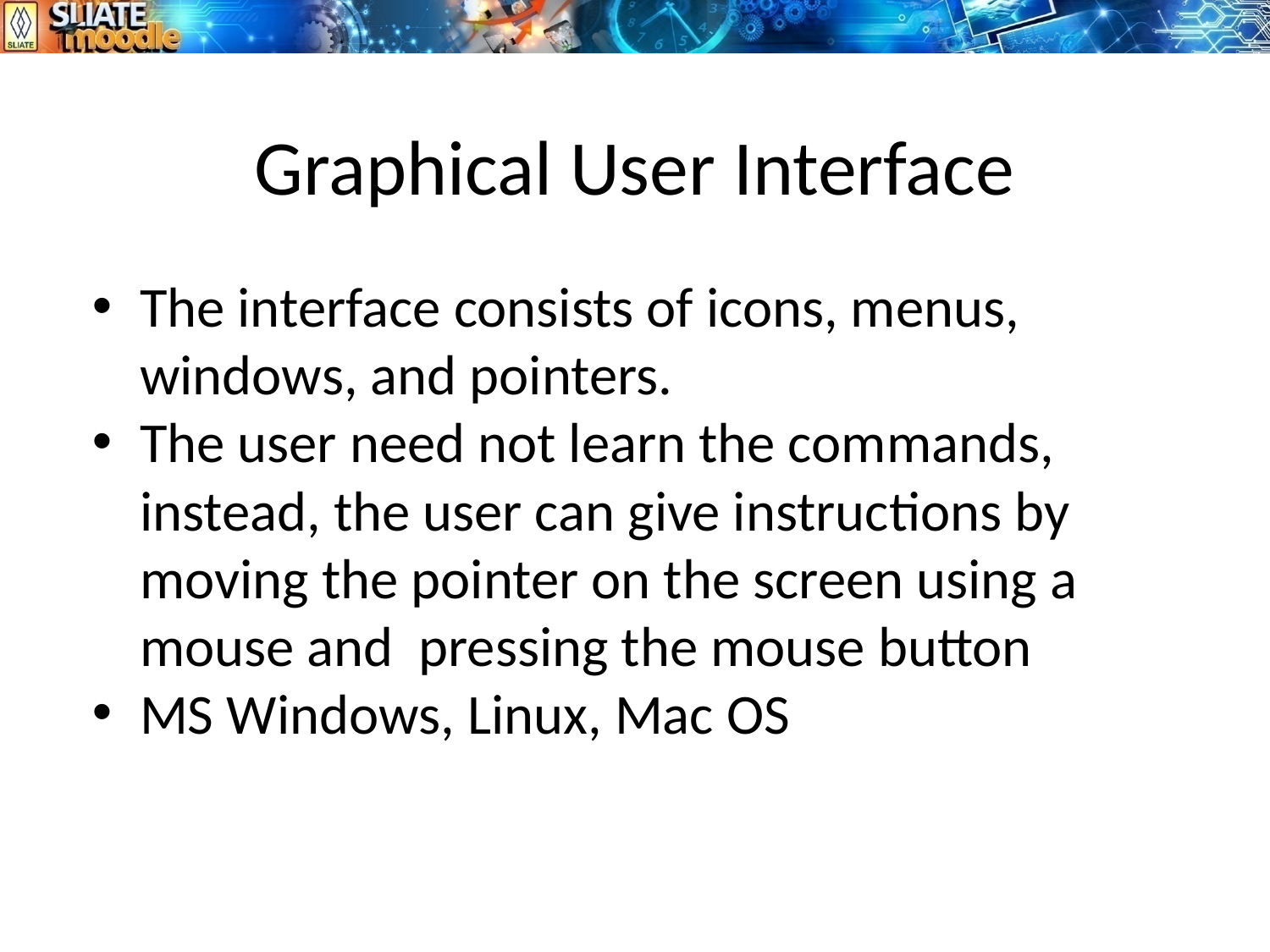

# Graphical User Interface
The interface consists of icons, menus, windows, and pointers.
The user need not learn the commands, instead, the user can give instructions by moving the pointer on the screen using a mouse and  pressing the mouse button
MS Windows, Linux, Mac OS